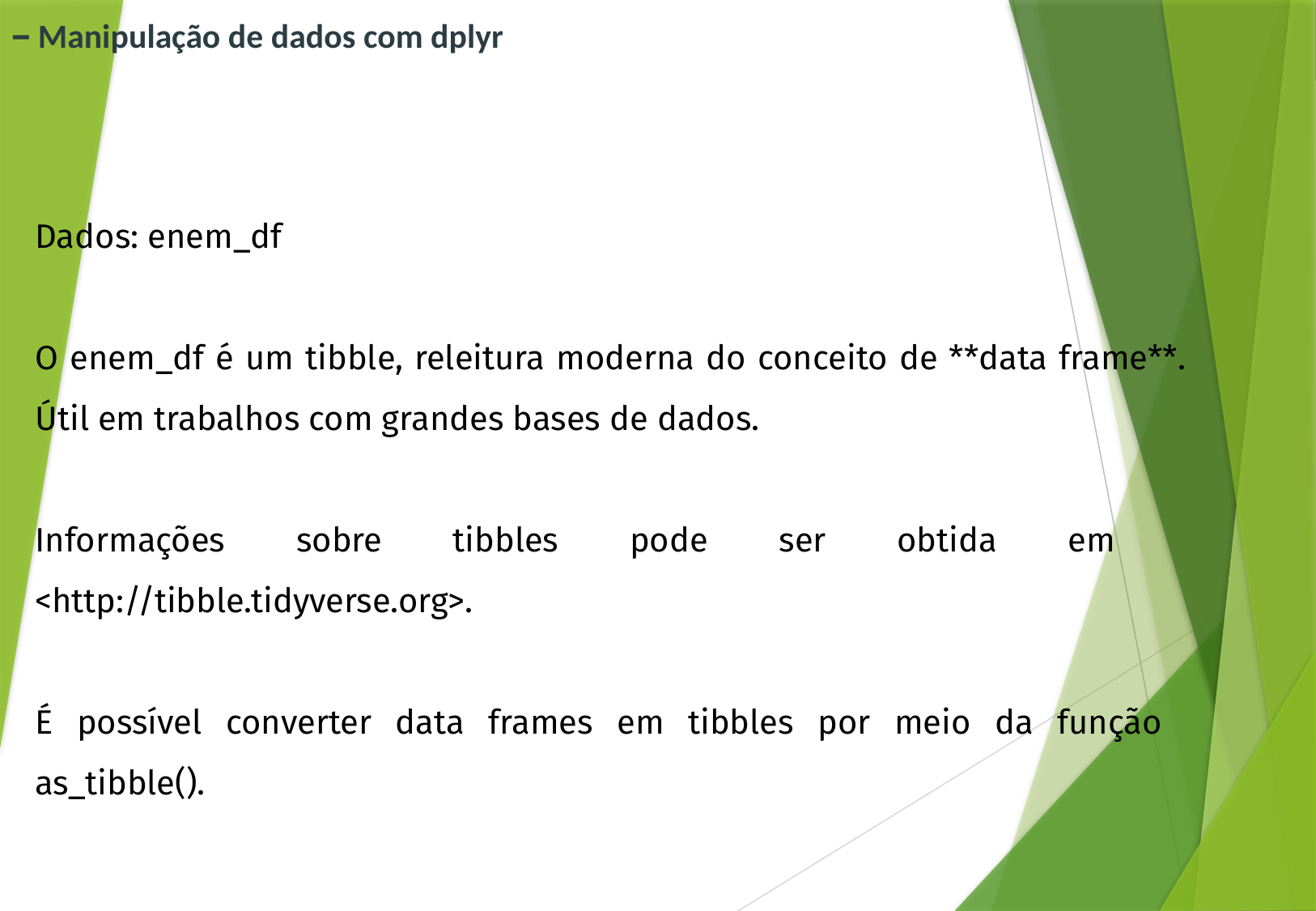

# – Manipulação de dados com dplyr

Dados: enem_df

O enem_df é um tibble, releitura moderna do conceito de **data frame**. Útil em trabalhos com grandes bases de dados.

Informações sobre tibbles pode ser obtida em  <http://tibble.tidyverse.org>.

É possível converter data frames em tibbles por meio da função  as_tibble().